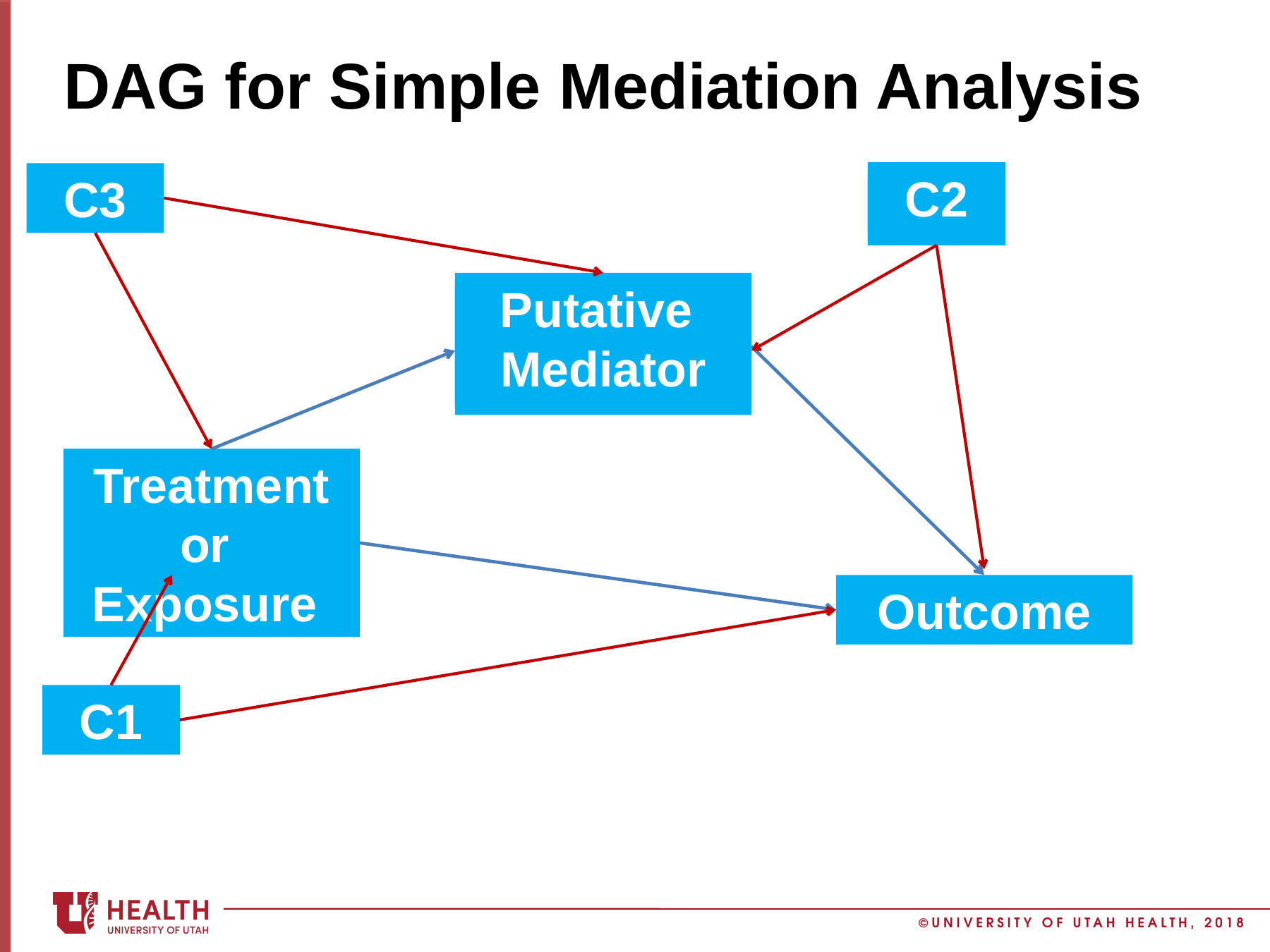

9
# DAG for Simple Mediation Analysis
C2
C3
C3
C3
Putative
Mediator
Putative
Mediator
Putative
Mediator
Treatment or
Exposure
Outcome
C1